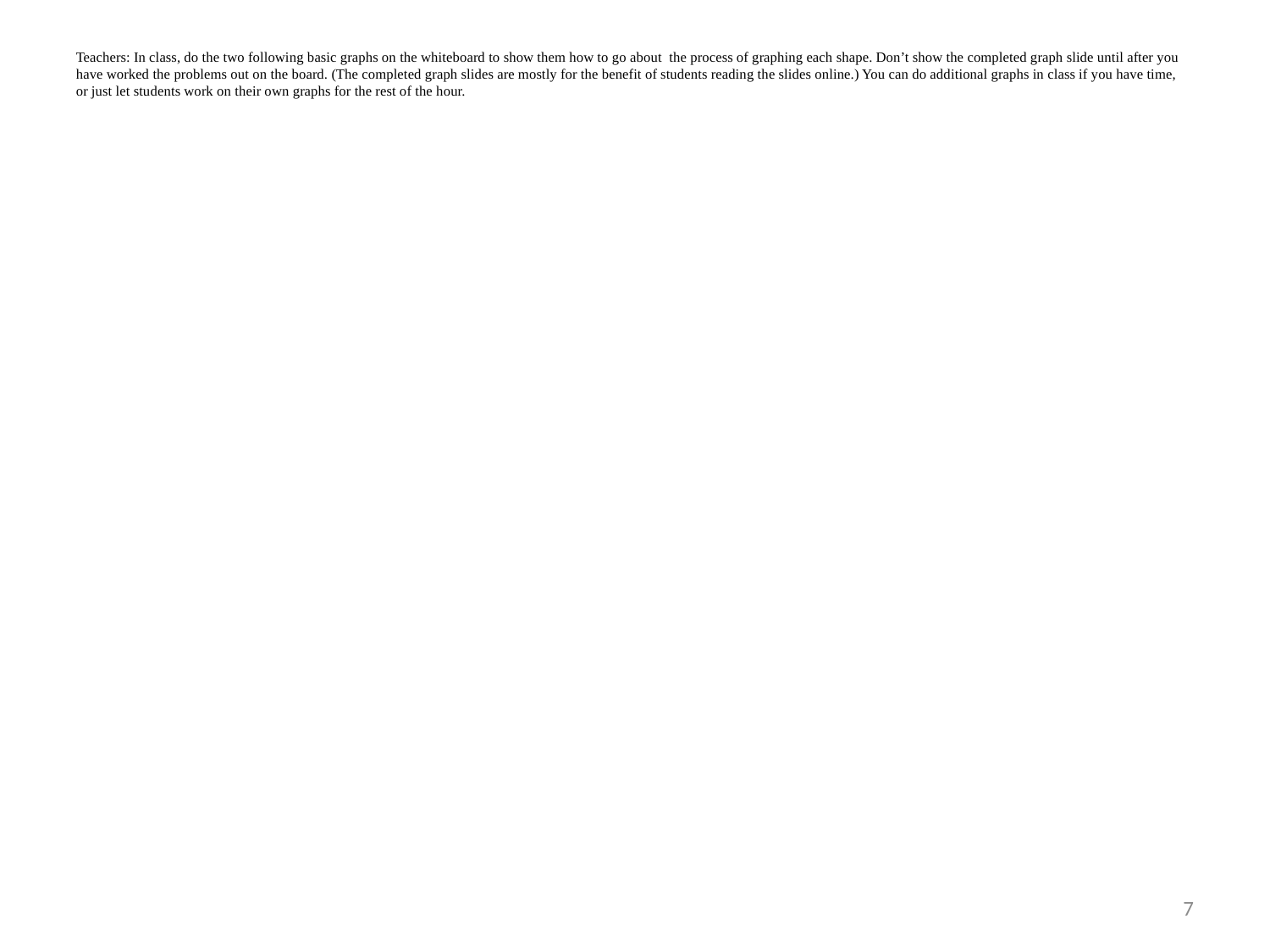

Teachers: In class, do the two following basic graphs on the whiteboard to show them how to go about  the process of graphing each shape. Don’t show the completed graph slide until after you have worked the problems out on the board. (The completed graph slides are mostly for the benefit of students reading the slides online.) You can do additional graphs in class if you have time, or just let students work on their own graphs for the rest of the hour.
7